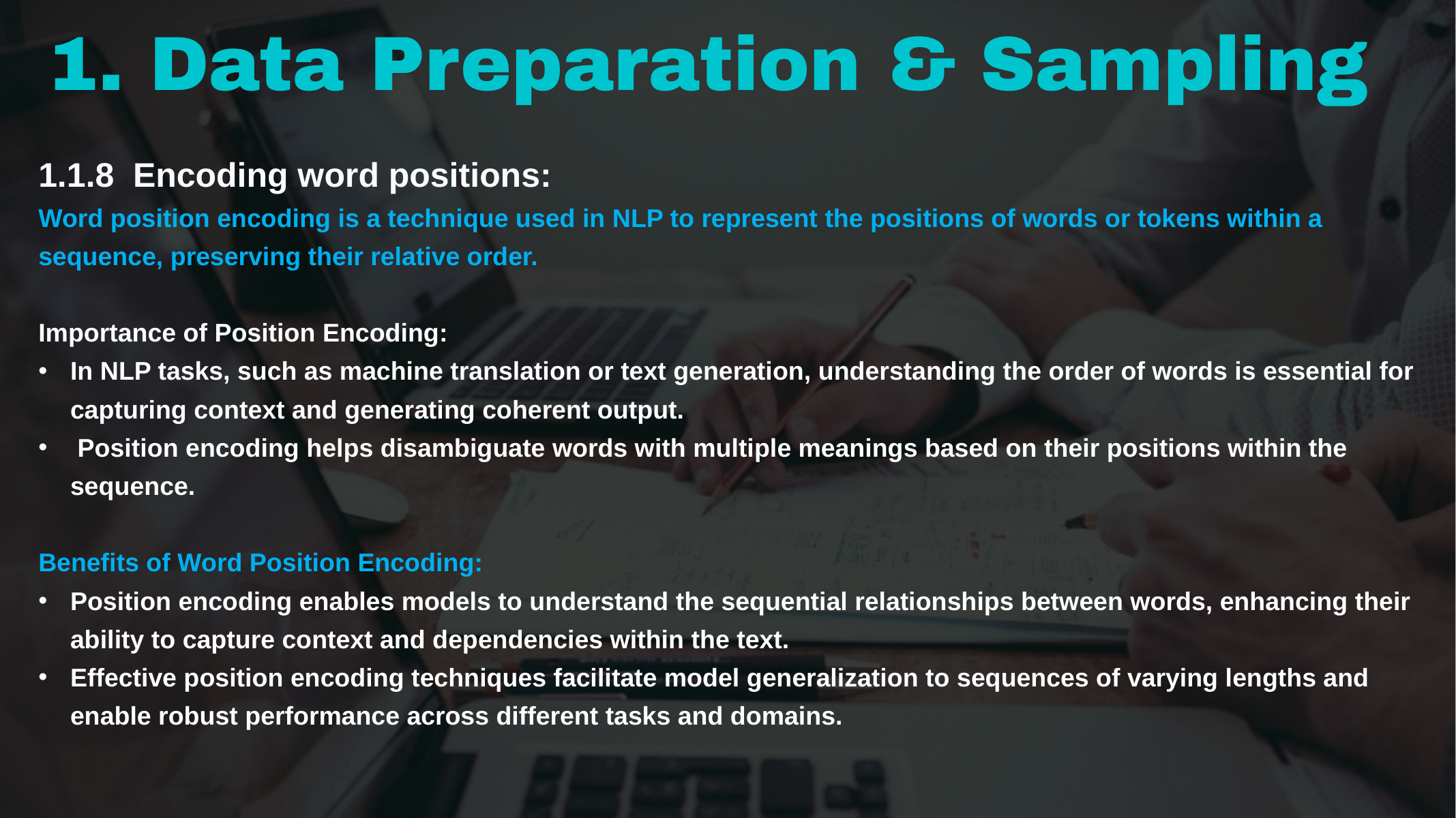

1. Data Preparation & Sampling
1.1.8  Encoding word positions:
Word position encoding is a technique used in NLP to represent the positions of words or tokens within a sequence, preserving their relative order.

Importance of Position Encoding:
In NLP tasks, such as machine translation or text generation, understanding the order of words is essential for capturing context and generating coherent output.
 Position encoding helps disambiguate words with multiple meanings based on their positions within the sequence.

Benefits of Word Position Encoding:
Position encoding enables models to understand the sequential relationships between words, enhancing their ability to capture context and dependencies within the text.
Effective position encoding techniques facilitate model generalization to sequences of varying lengths and enable robust performance across different tasks and domains.